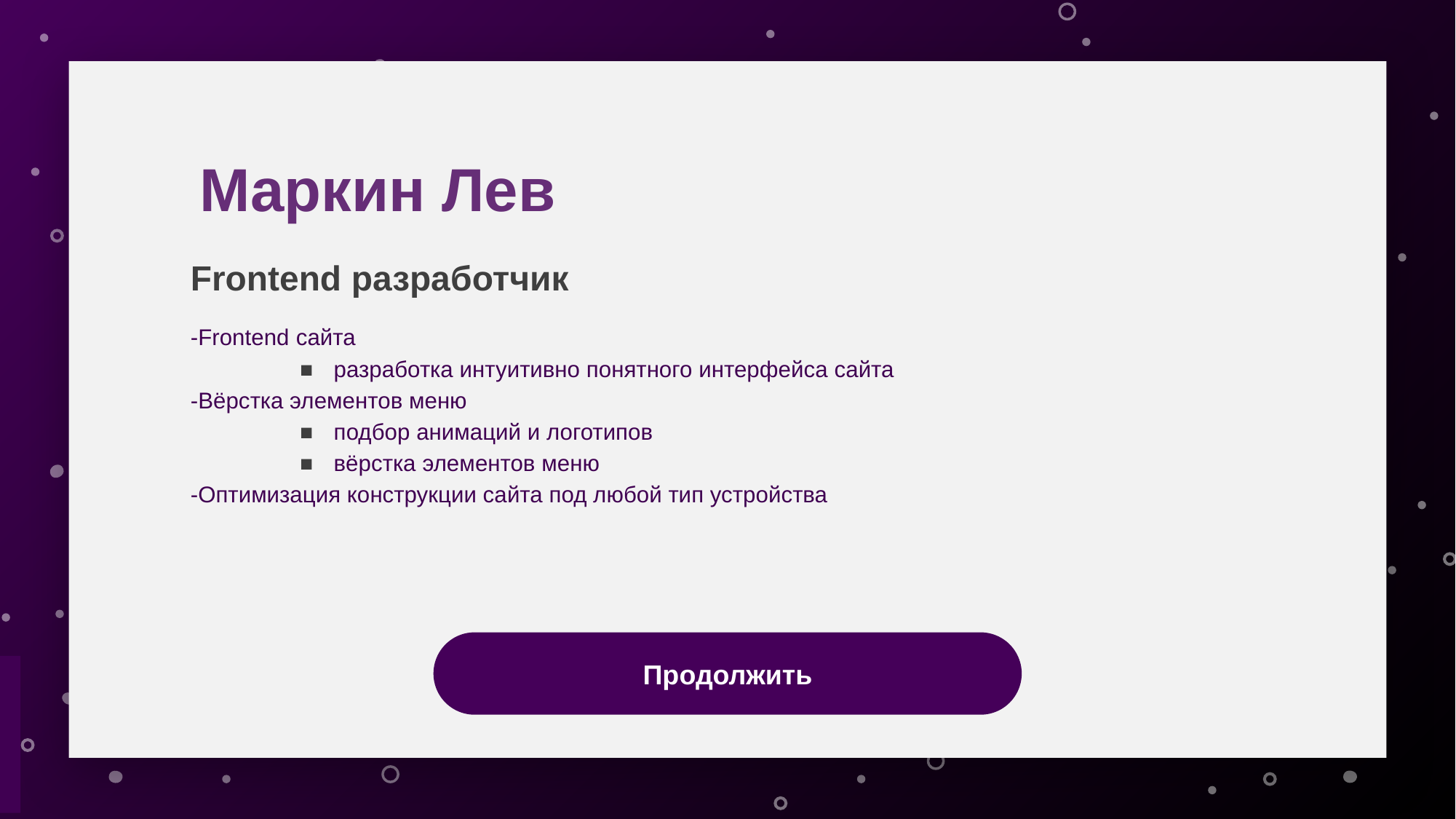

Маркин Лев
# Frontend разработчик
-Frontend сайта
разработка интуитивно понятного интерфейса сайта
-Вёрстка элементов меню
подбор анимаций и логотипов
вёрстка элементов меню
-Оптимизация конструкции сайта под любой тип устройства

Продолжить